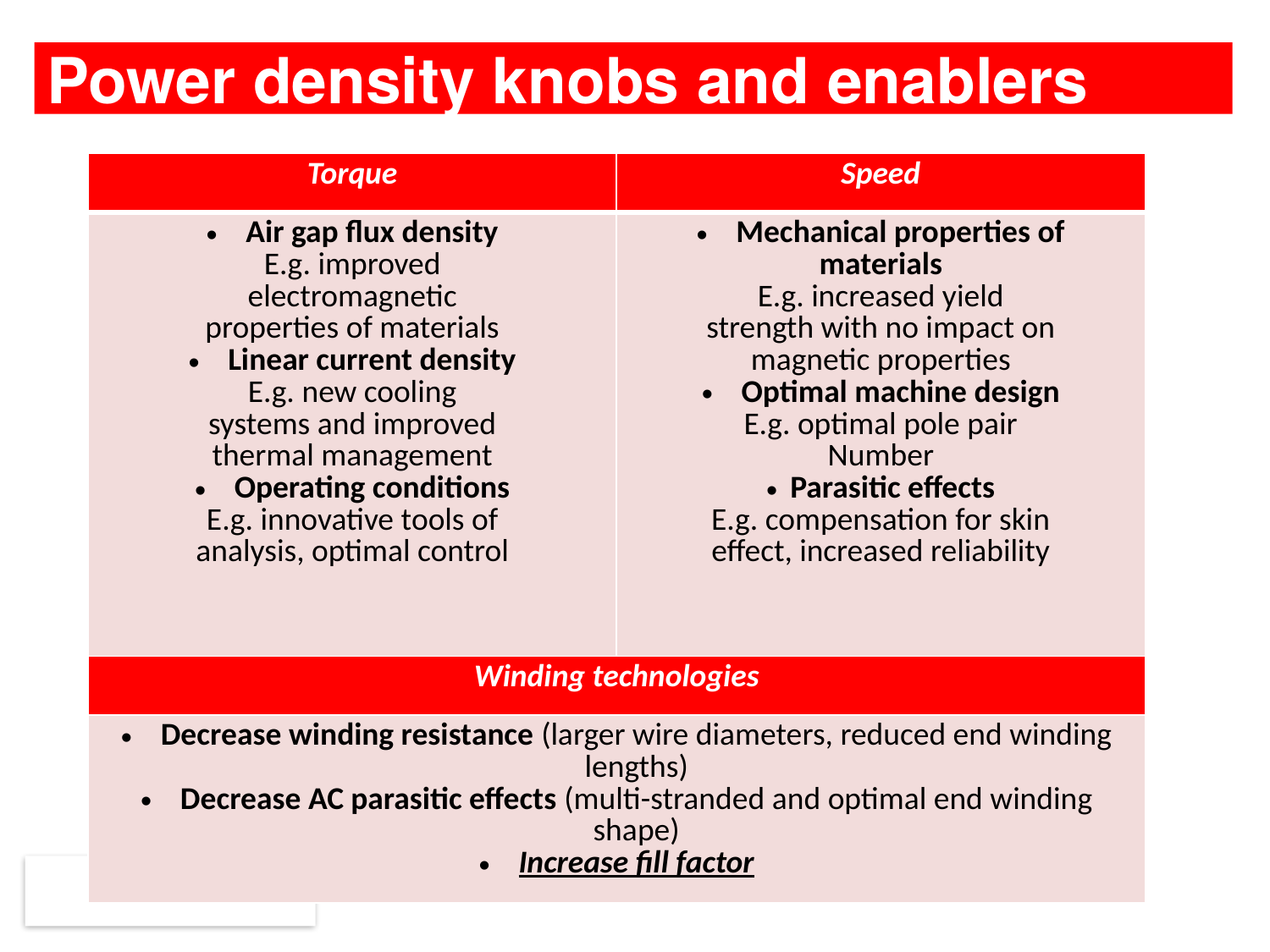

# Power density knobs and enablers
| Torque | Speed |
| --- | --- |
| Air gap flux density E.g. improved electromagnetic properties of materials Linear current density E.g. new cooling systems and improved thermal management Operating conditions E.g. innovative tools of analysis, optimal control | Mechanical properties of materials E.g. increased yield strength with no impact on magnetic properties Optimal machine design E.g. optimal pole pair Number Parasitic effects E.g. compensation for skin effect, increased reliability |
| Winding technologies |  |
| Decrease winding resistance (larger wire diameters, reduced end winding lengths) Decrease AC parasitic effects (multi-stranded and optimal end winding shape) Increase fill factor |  |

25/05/2020